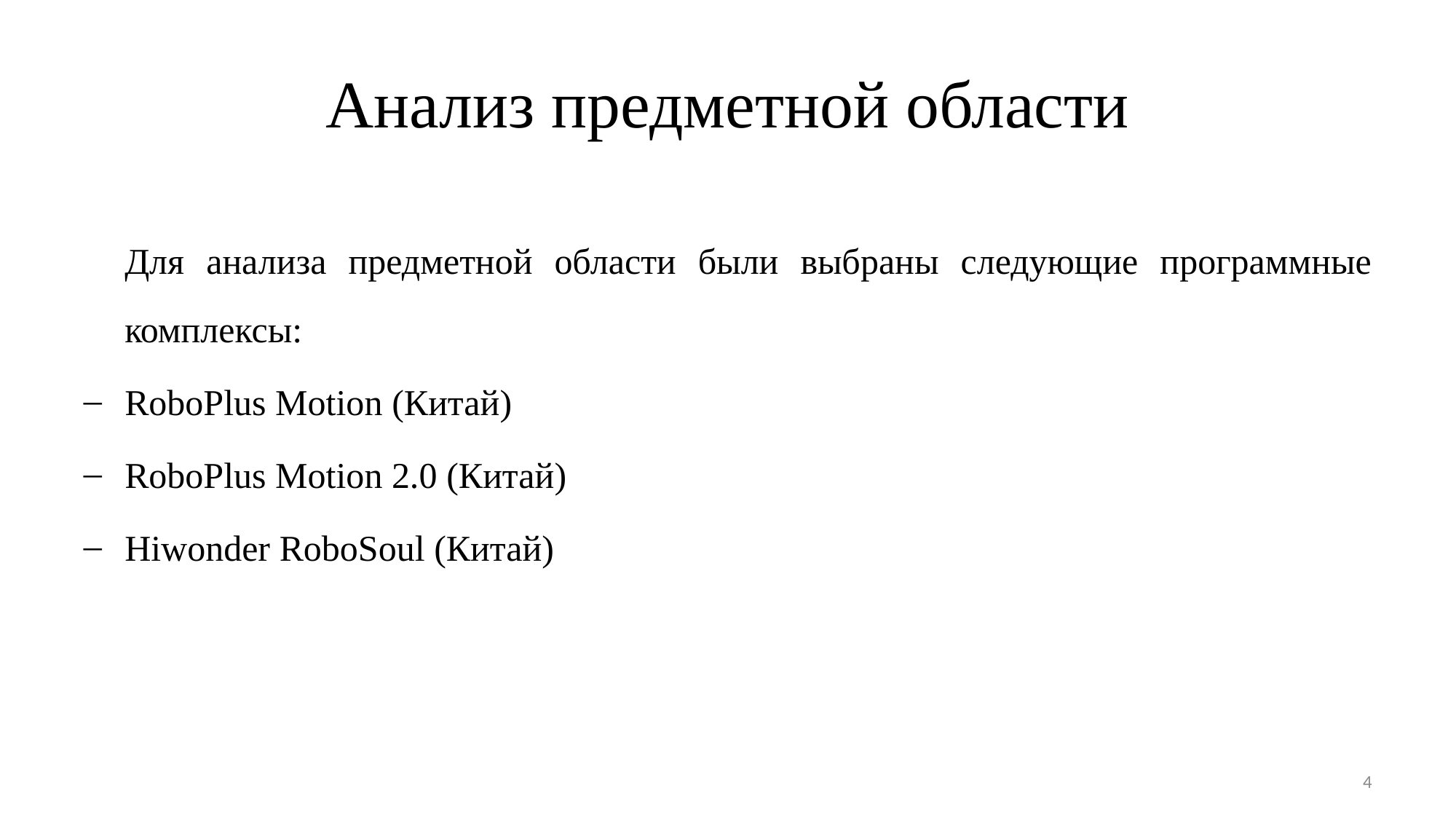

# Анализ предметной области
	Для анализа предметной области были выбраны следующие программные комплексы:
RoboPlus Motion (Китай)
RoboPlus Motion 2.0 (Китай)
Hiwonder RoboSoul (Китай)
4